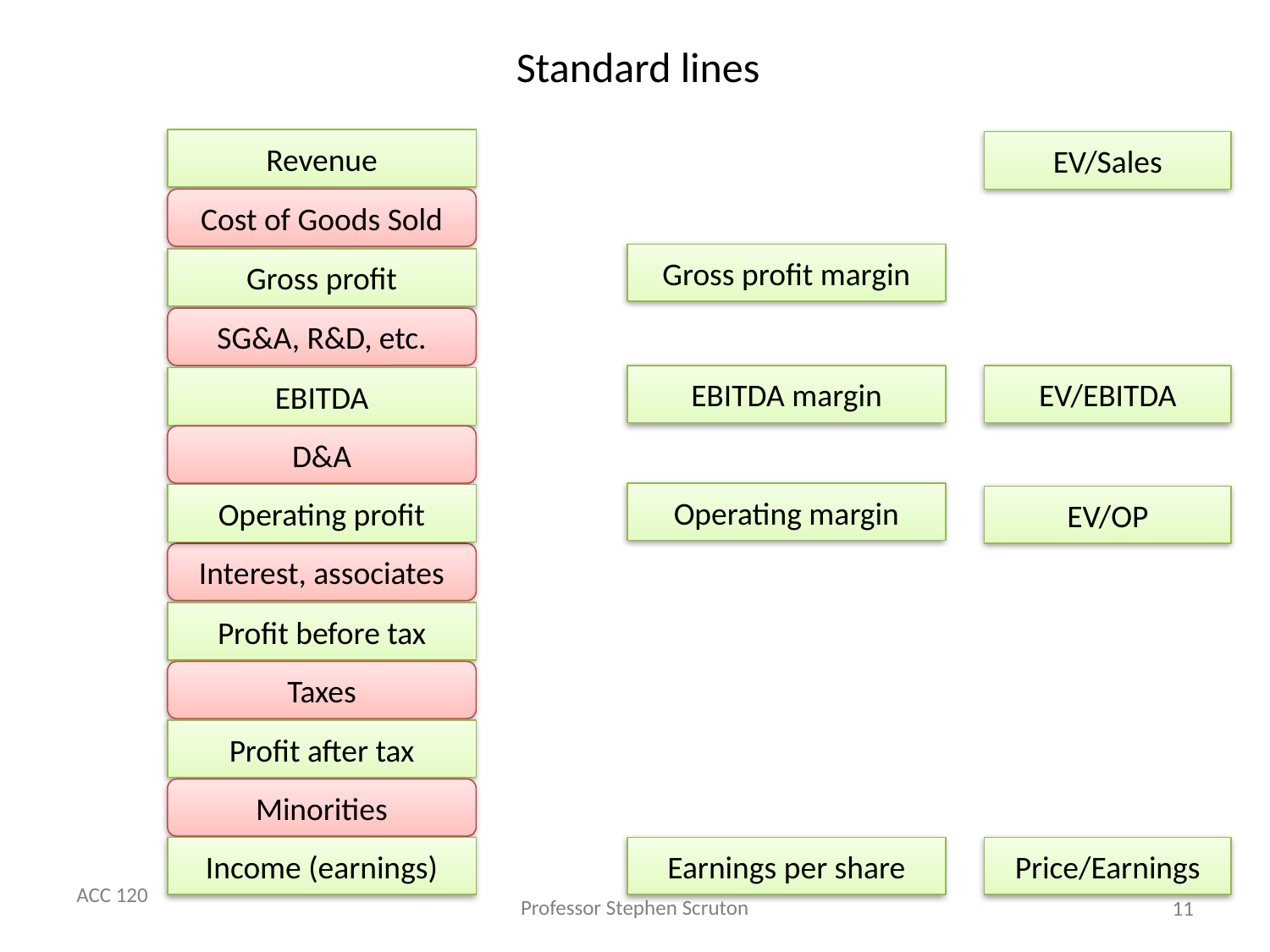

# Standard lines
Revenue
EV/Sales
Cost of Goods Sold
Gross profit margin
Gross profit
SG&A, R&D, etc.
EBITDA margin
EV/EBITDA
EBITDA
D&A
Operating margin
Operating profit
EV/OP
Interest, associates
Profit before tax
Taxes
Profit after tax
Minorities
Income (earnings)
Earnings per share
Price/Earnings
11